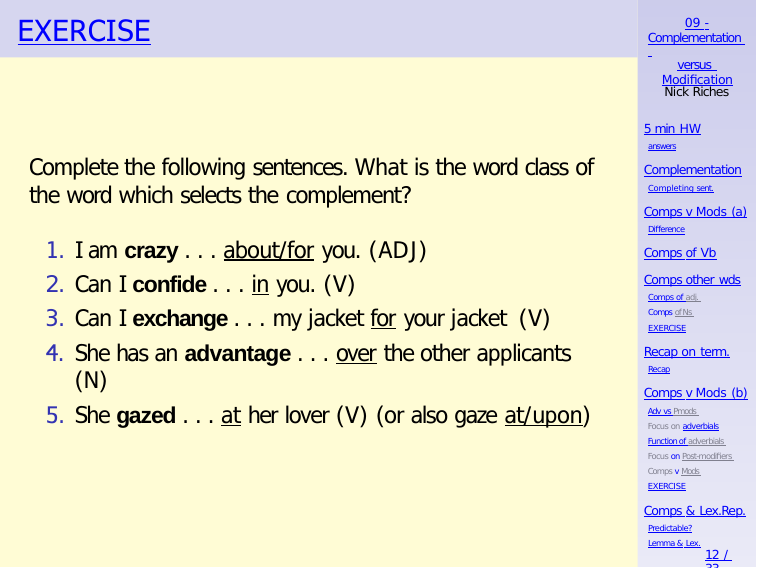

# EXERCISE
09 -
Complementation  versus  Modification
Nick Riches

5 min HW
answers
Complete the following sentences. What is the word class of  the word which selects the complement?
Complementation
Completing sent.
Comps v Mods (a)
Difference
I am crazy . . . about/for you. (ADJ)
Can I confide . . . in you. (V)
Can I exchange . . . my jacket for your jacket (V)
She has an advantage . . . over the other applicants (N)
She gazed . . . at her lover (V) (or also gaze at/upon)
Comps of Vb
Comps other wds
Comps of adj.  Comps of Ns  EXERCISE
Recap on term.
Recap
Comps v Mods (b)
Adv vs Pmods  Focus on adverbials
Function of adverbials  Focus on Post-modifiers  Comps v Mods  EXERCISE
Comps & Lex.Rep.
Predictable?
Lemma & Lex.
12 / 33